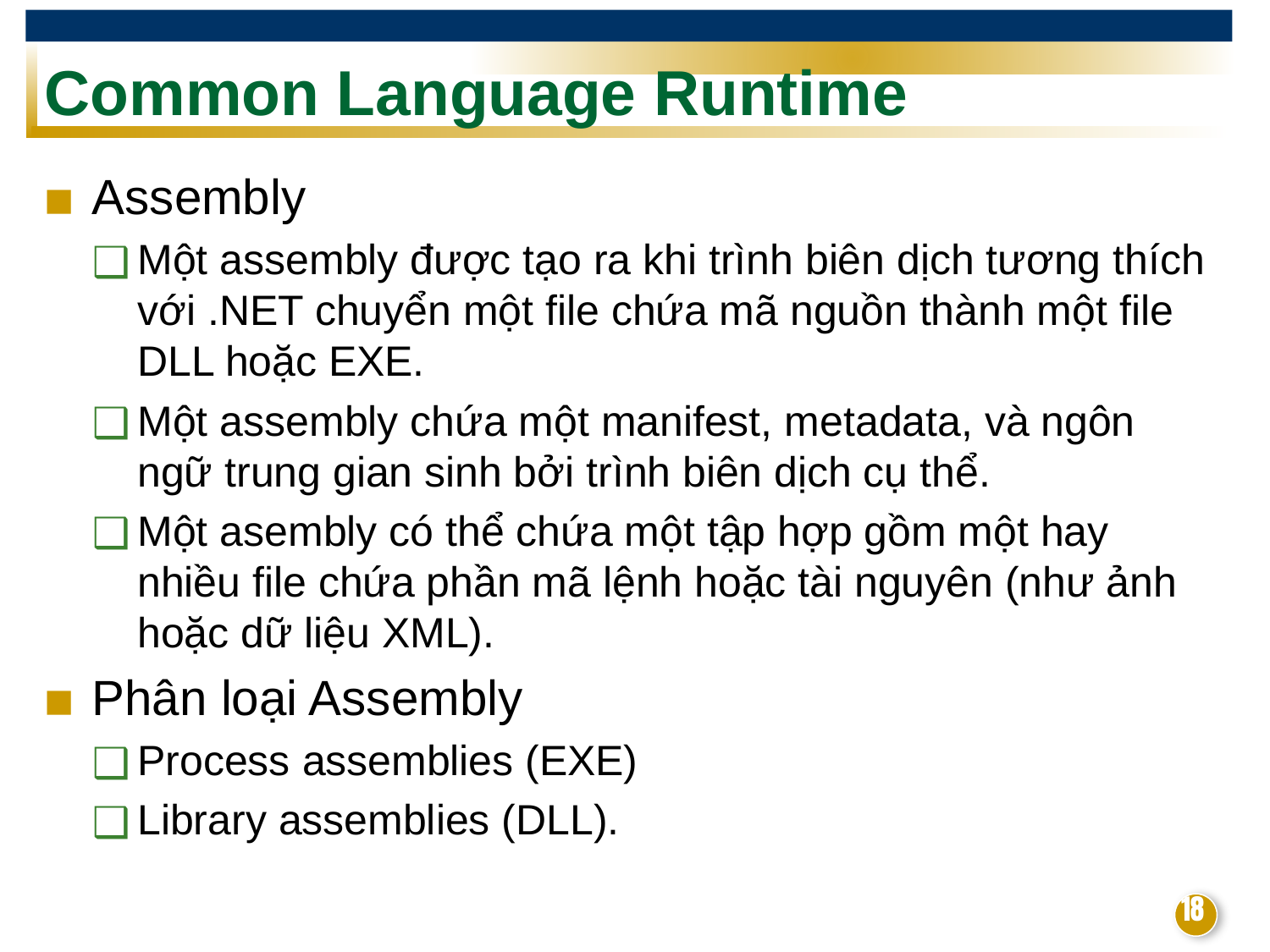

# Common Language Runtime
Assembly
Một assembly được tạo ra khi trình biên dịch tương thích với .NET chuyển một file chứa mã nguồn thành một file DLL hoặc EXE.
Một assembly chứa một manifest, metadata, và ngôn ngữ trung gian sinh bởi trình biên dịch cụ thể.
Một asembly có thể chứa một tập hợp gồm một hay nhiều file chứa phần mã lệnh hoặc tài nguyên (như ảnh hoặc dữ liệu XML).
Phân loại Assembly
Process assemblies (EXE)
Library assemblies (DLL).
18